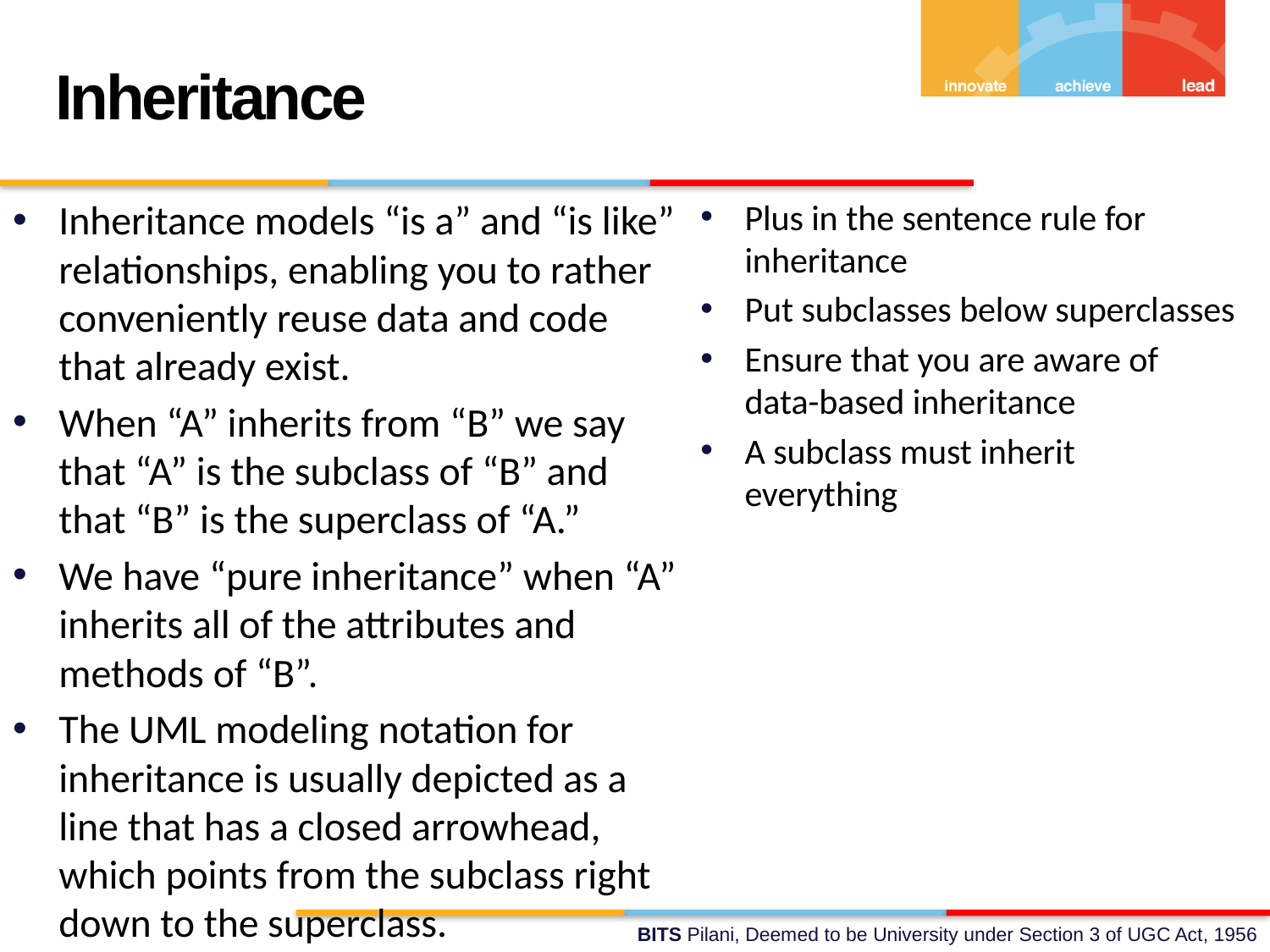

Inheritance
Inheritance models “is a” and “is like” relationships, enabling you to rather conveniently reuse data and code that already exist.
When “A” inherits from “B” we say that “A” is the subclass of “B” and that “B” is the superclass of “A.”
We have “pure inheritance” when “A” inherits all of the attributes and methods of “B”.
The UML modeling notation for inheritance is usually depicted as a line that has a closed arrowhead, which points from the subclass right down to the superclass.

Plus in the sentence rule for inheritance
Put subclasses below superclasses
Ensure that you are aware of data-based inheritance
A subclass must inherit everything